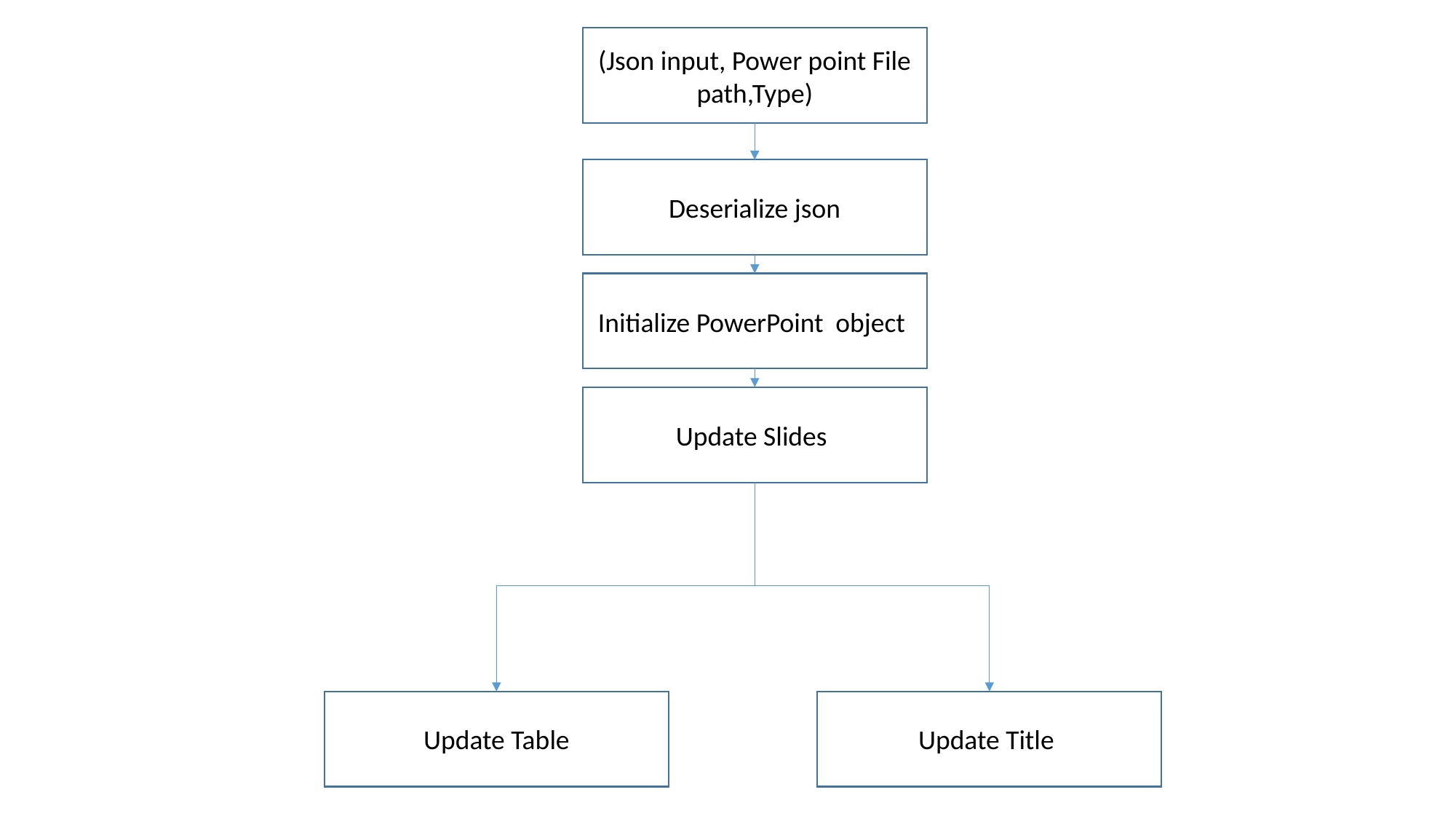

(Json input, Power point File path,Type)
Deserialize json
Initialize PowerPoint  object
Update Slides
Update Table
Update Title